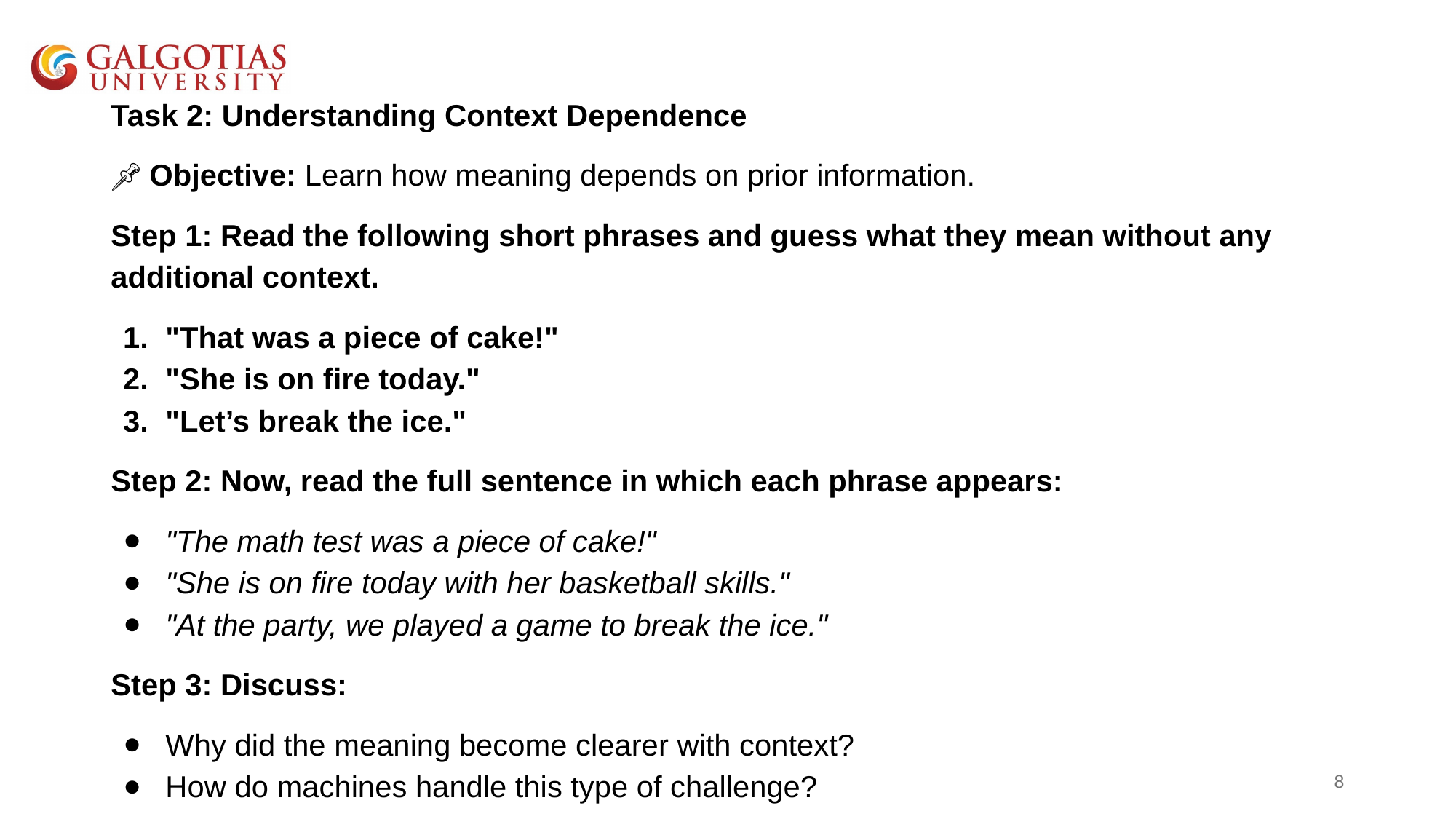

#
Task 2: Understanding Context Dependence
📌 Objective: Learn how meaning depends on prior information.
Step 1: Read the following short phrases and guess what they mean without any additional context.
"That was a piece of cake!"
"She is on fire today."
"Let’s break the ice."
Step 2: Now, read the full sentence in which each phrase appears:
"The math test was a piece of cake!"
"She is on fire today with her basketball skills."
"At the party, we played a game to break the ice."
Step 3: Discuss:
Why did the meaning become clearer with context?
How do machines handle this type of challenge?

8